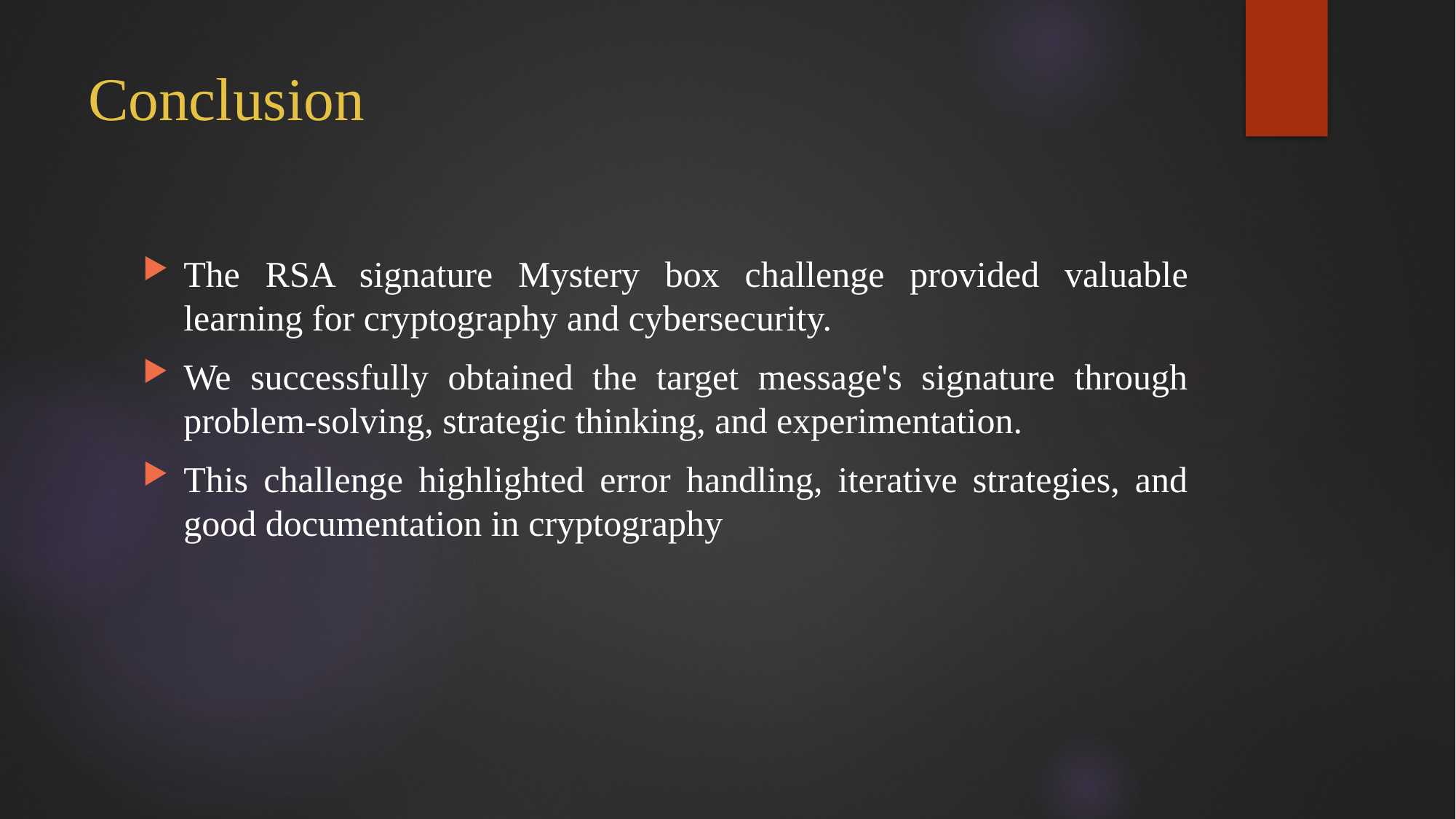

# Conclusion
The RSA signature Mystery box challenge provided valuable learning for cryptography and cybersecurity.
We successfully obtained the target message's signature through problem-solving, strategic thinking, and experimentation.
This challenge highlighted error handling, iterative strategies, and good documentation in cryptography